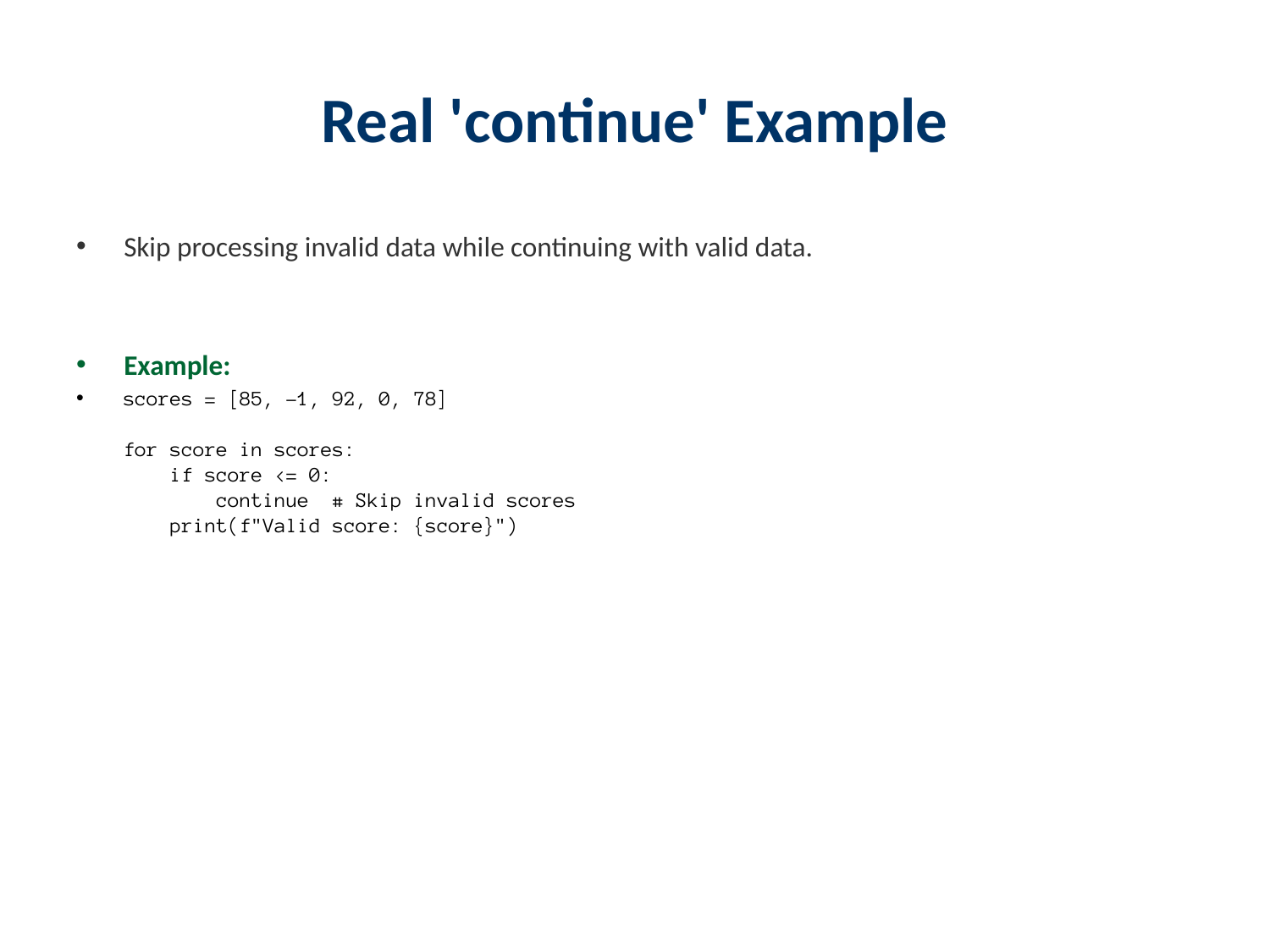

# Real 'continue' Example
Skip processing invalid data while continuing with valid data.

Example:
scores = [85, -1, 92, 0, 78]
for score in scores:
    if score <= 0:
        continue  # Skip invalid scores
    print(f"Valid score: {score}")